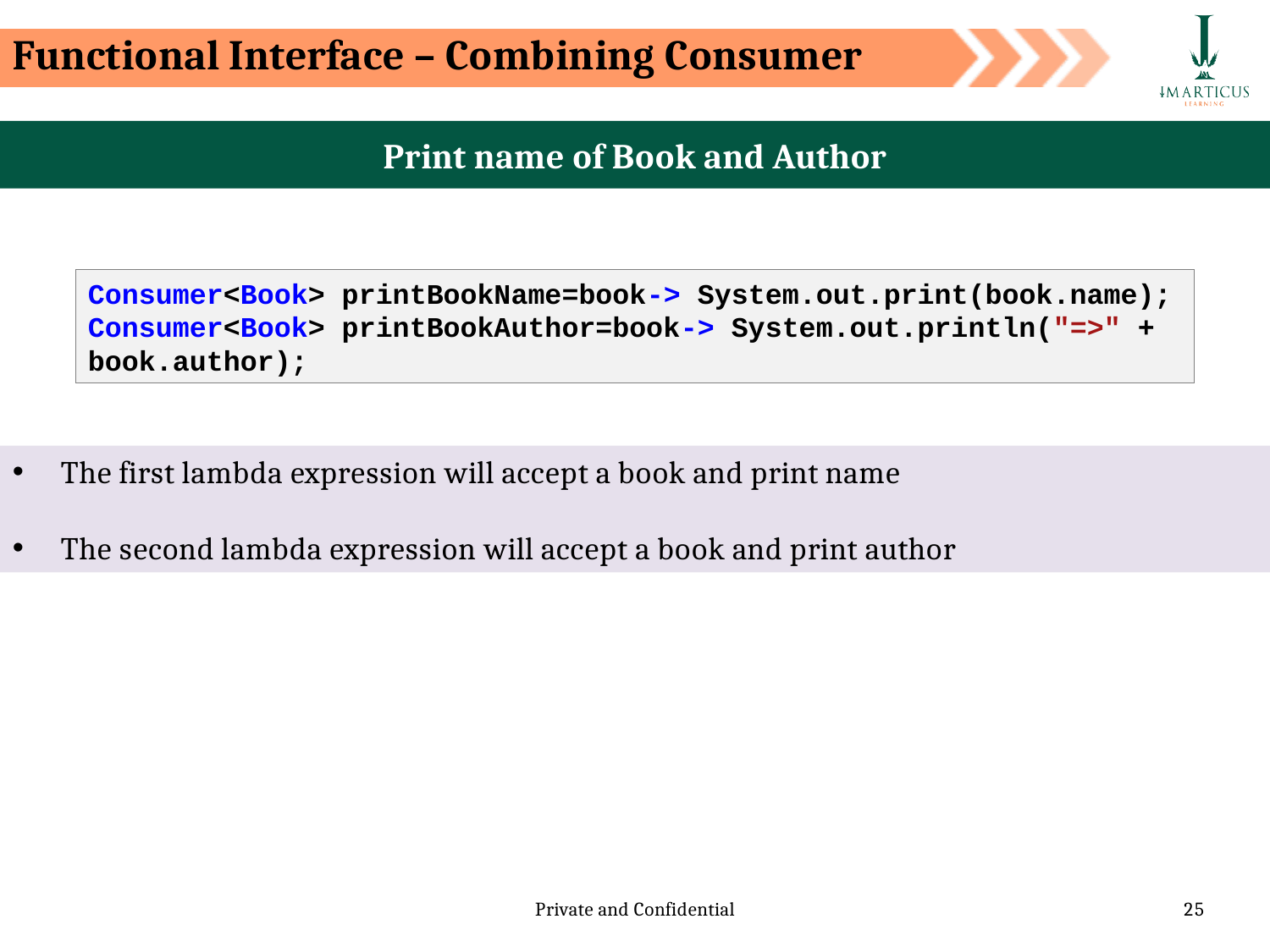

Functional Interface – Combining Consumer
Print name of Book and Author
Consumer<Book> printBookName=book-> System.out.print(book.name);
Consumer<Book> printBookAuthor=book-> System.out.println("=>" + book.author);
The first lambda expression will accept a book and print name

The second lambda expression will accept a book and print author